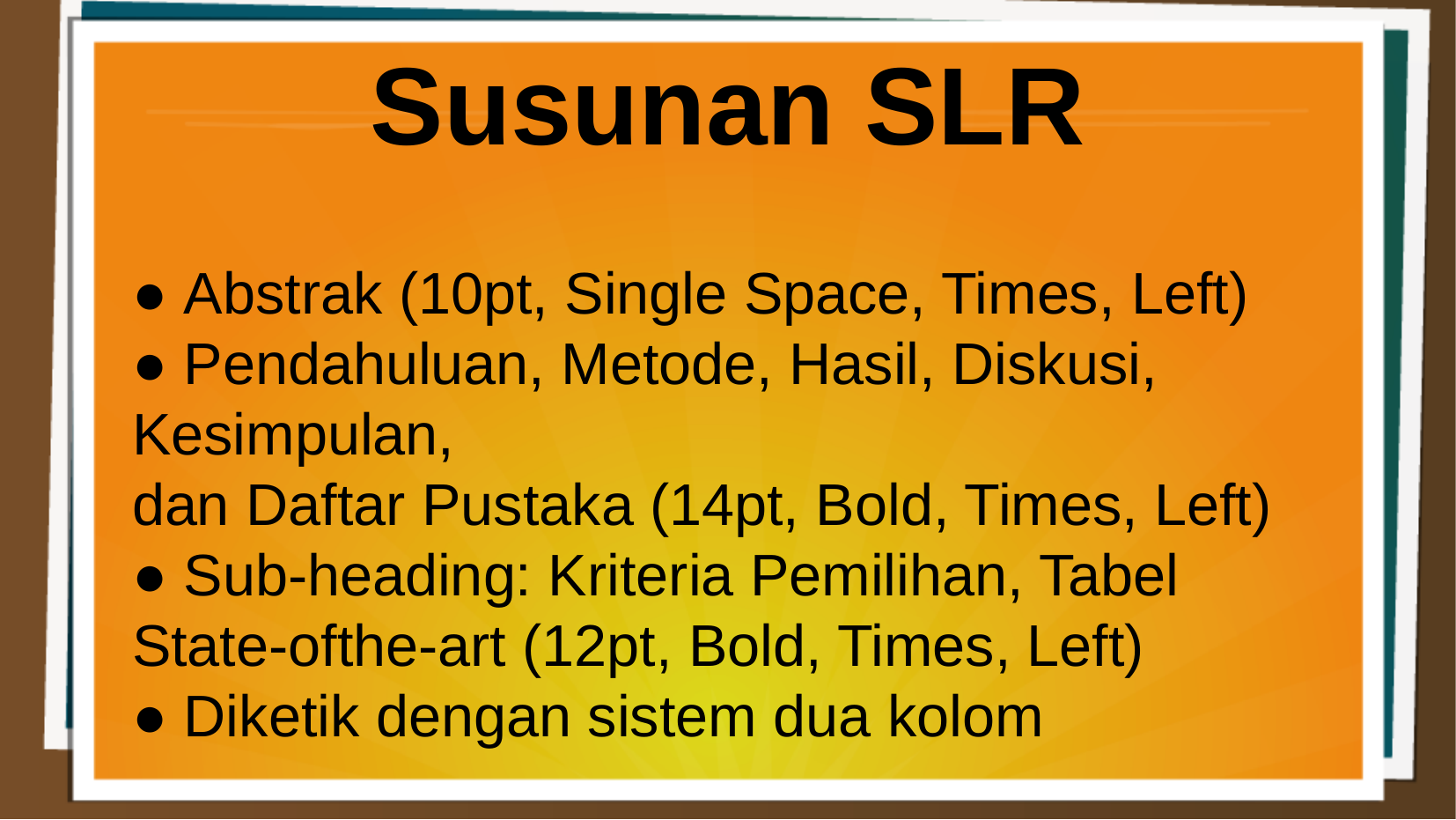

Susunan SLR

● Abstrak (10pt, Single Space, Times, Left)
● Pendahuluan, Metode, Hasil, Diskusi, Kesimpulan,
dan Daftar Pustaka (14pt, Bold, Times, Left)
● Sub-heading: Kriteria Pemilihan, Tabel State-ofthe-art (12pt, Bold, Times, Left)
● Diketik dengan sistem dua kolom